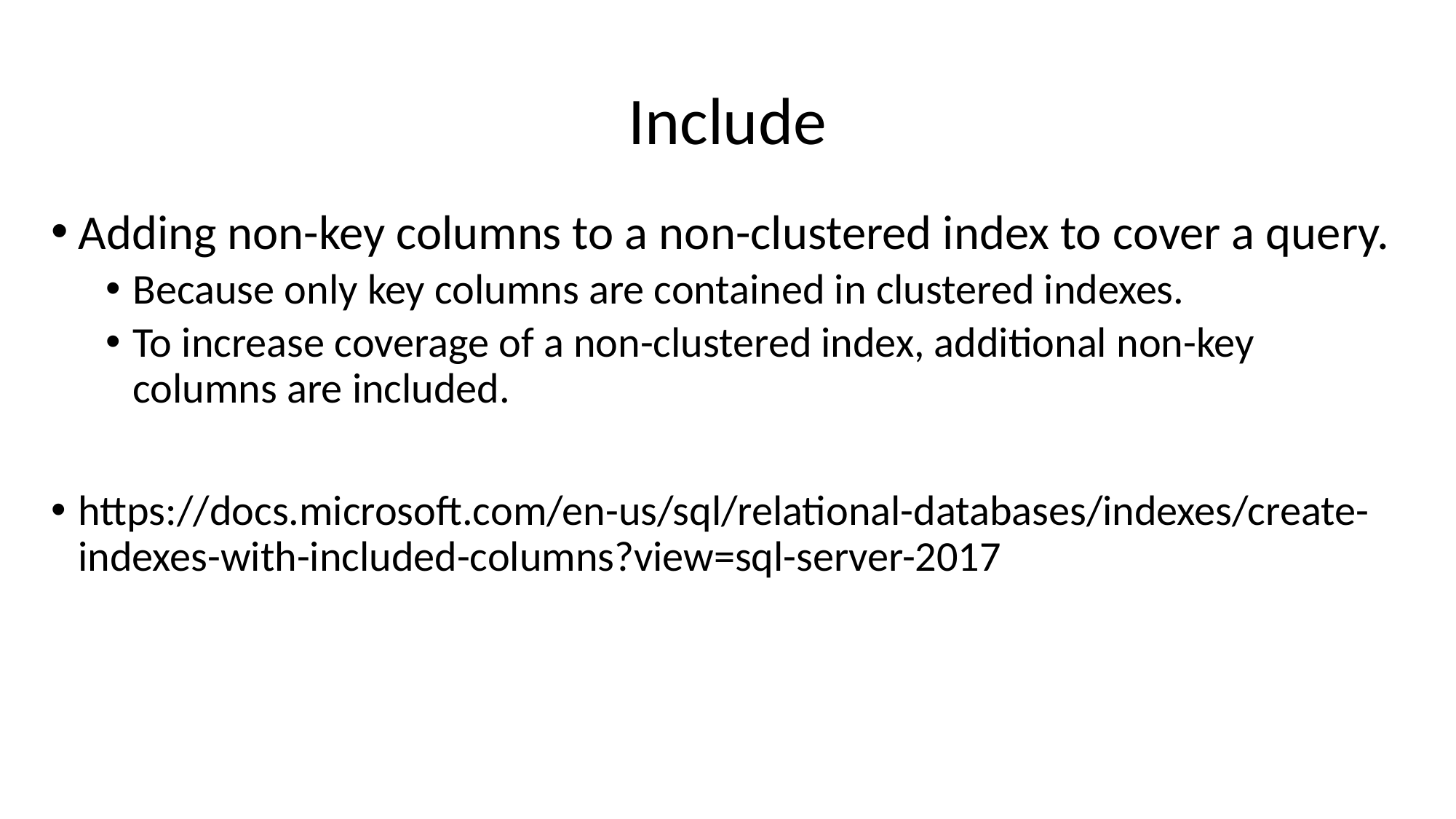

# Include
Adding non-key columns to a non-clustered index to cover a query.
Because only key columns are contained in clustered indexes.
To increase coverage of a non-clustered index, additional non-key columns are included.

https://docs.microsoft.com/en-us/sql/relational-databases/indexes/create-indexes-with-included-columns?view=sql-server-2017